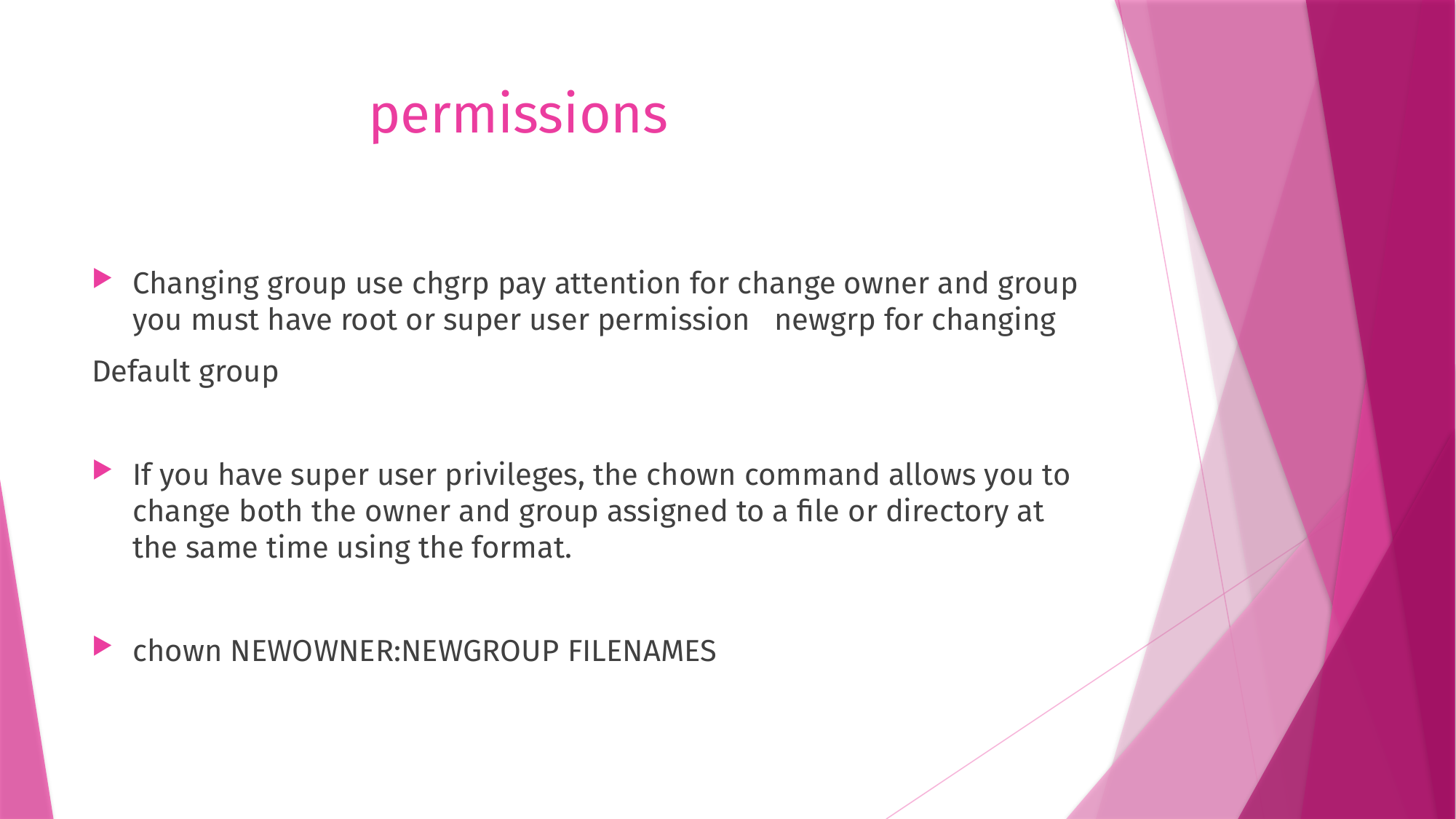

# permissions
Changing group use chgrp pay attention for change owner and group you must have root or super user permission   newgrp for changing
Default group

If you have super user privileges, the chown command allows you to change both the owner and group assigned to a file or directory at the same time using the format.

chown NEWOWNER:NEWGROUP FILENAMES